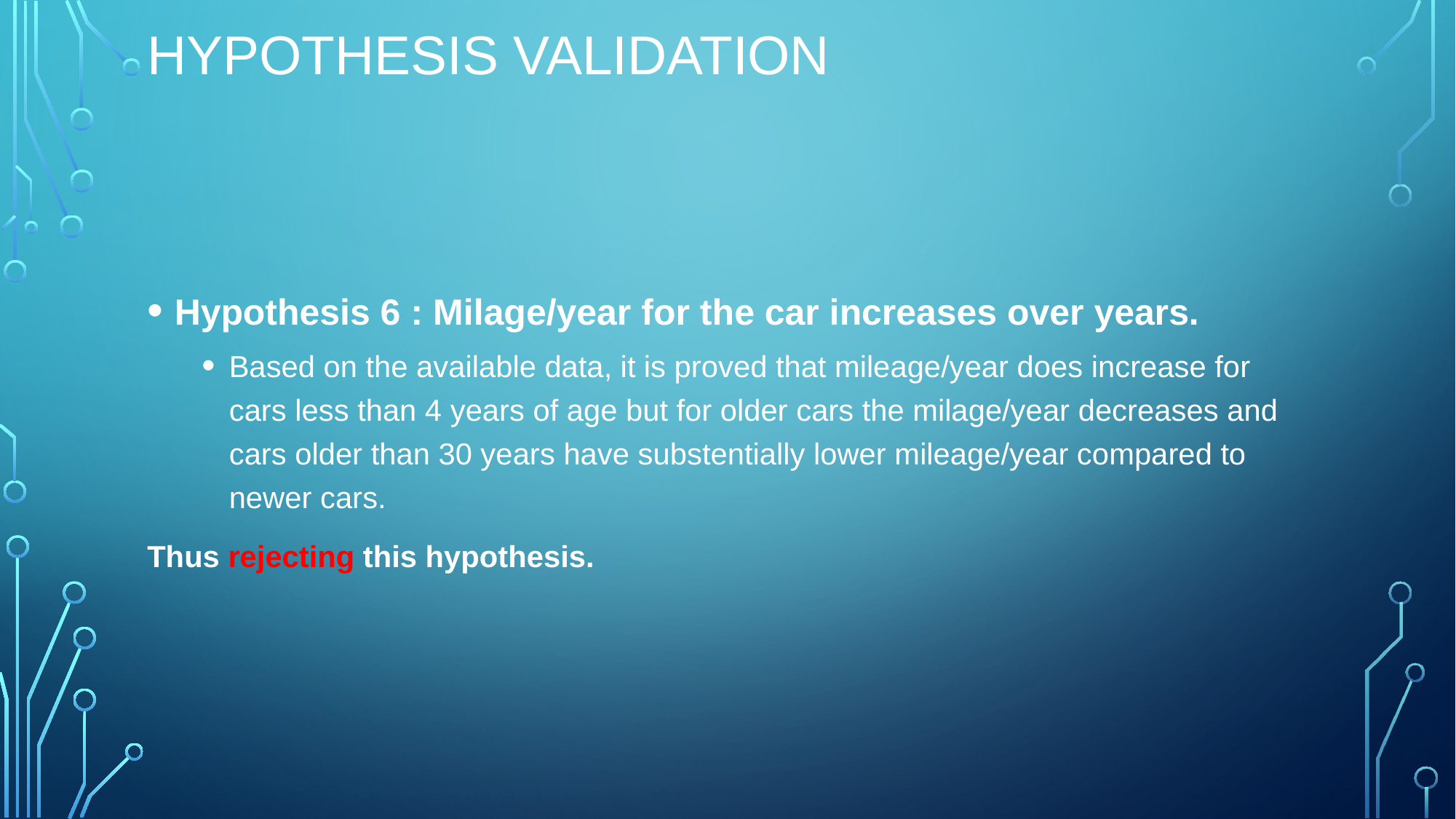

# Hypothesis Validation
Hypothesis 6 : Milage/year for the car increases over years.
Based on the available data, it is proved that mileage/year does increase for cars less than 4 years of age but for older cars the milage/year decreases and cars older than 30 years have substentially lower mileage/year compared to newer cars.
Thus rejecting this hypothesis.